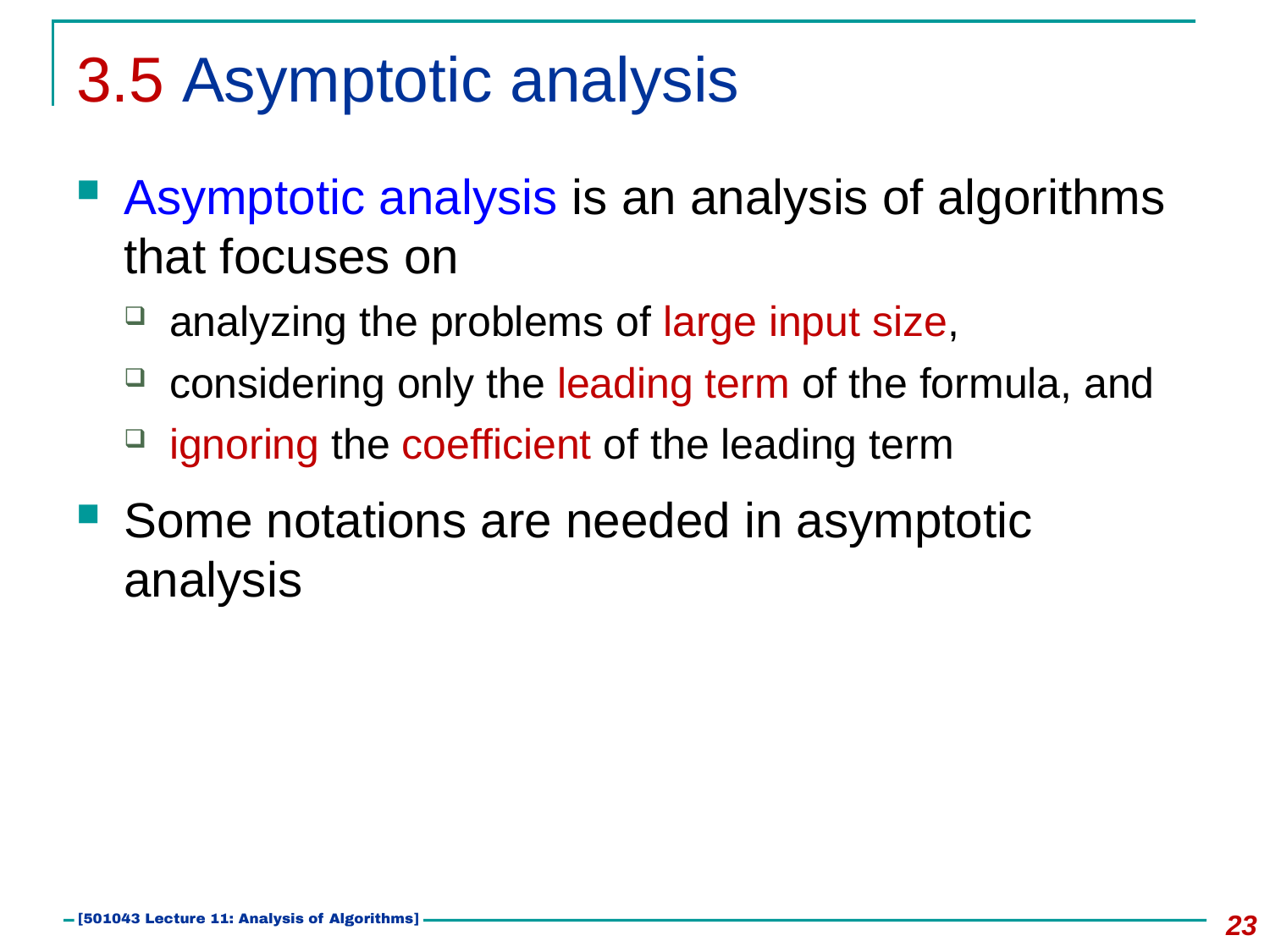

# 3.5 Asymptotic analysis
Asymptotic analysis is an analysis of algorithms that focuses on
analyzing the problems of large input size,
considering only the leading term of the formula, and
ignoring the coefficient of the leading term
Some notations are needed in asymptotic analysis
23
[501043 Lecture 11: Analysis of Algorithms]